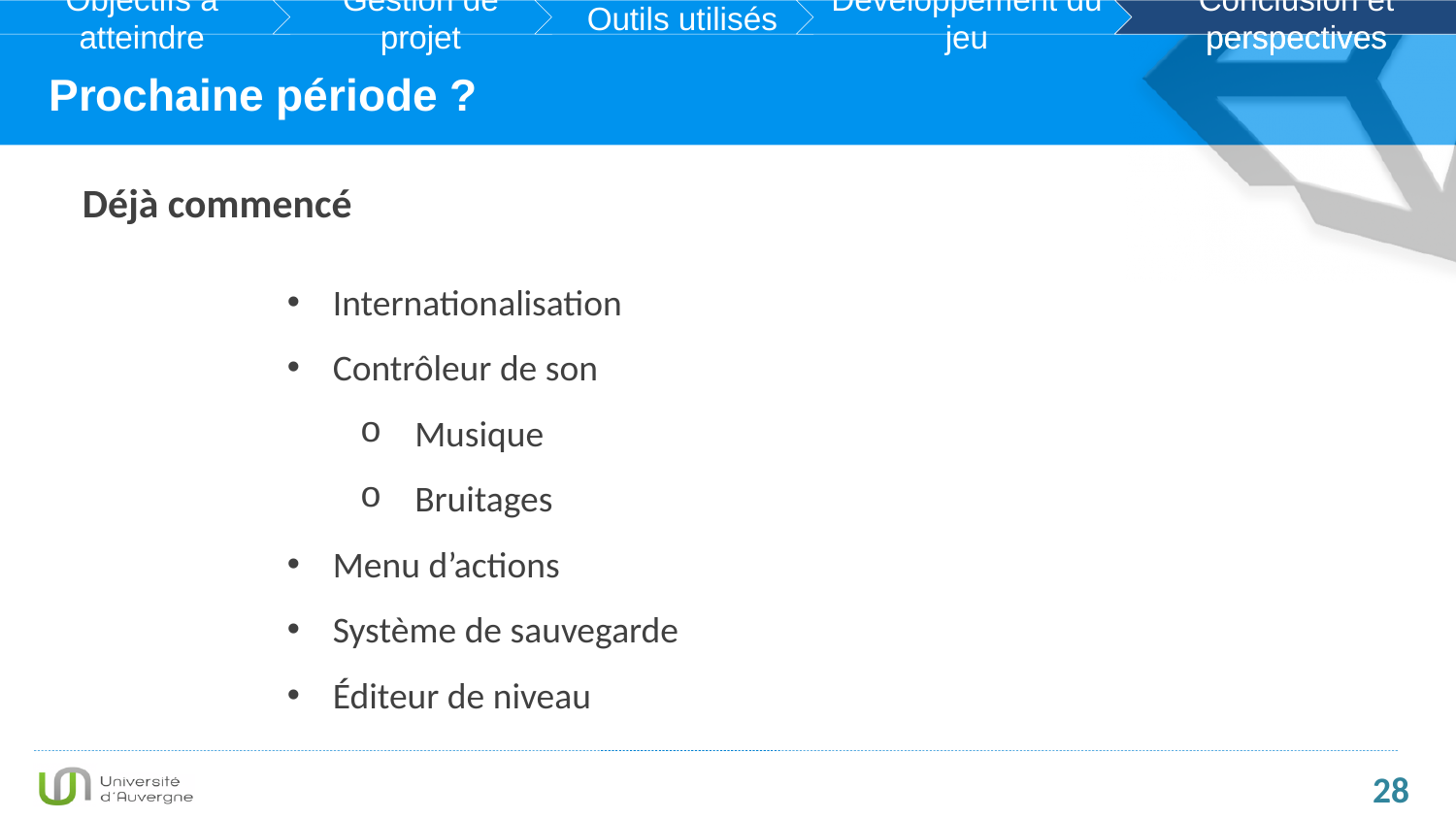

Conclusion et perspectives
Prochaine période ?
Déjà commencé
Internationalisation
Contrôleur de son
Musique
Bruitages
Menu d’actions
Système de sauvegarde
Éditeur de niveau